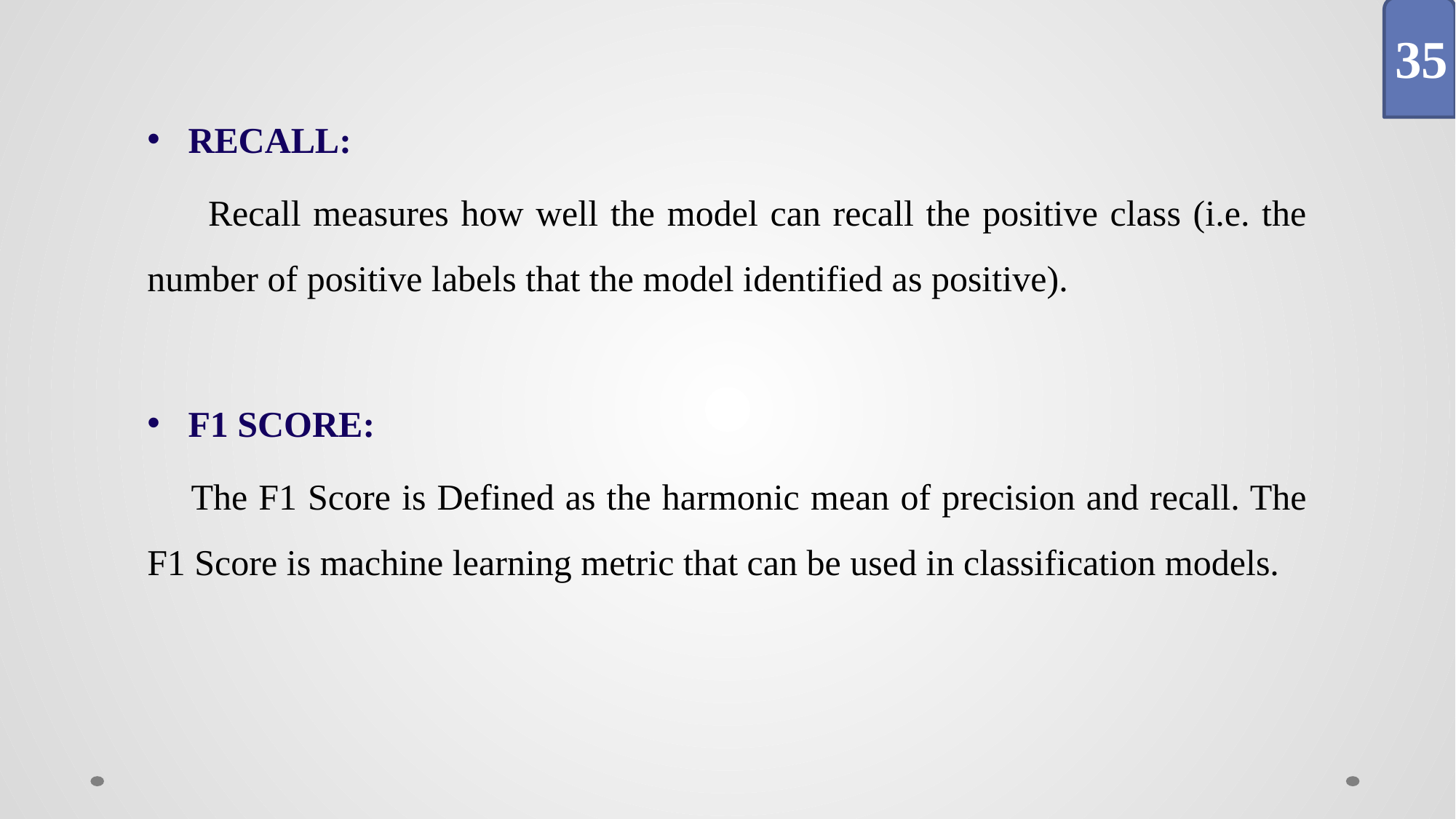

35

RECALL:
     Recall measures how well the model can recall the positive class (i.e. the number of positive labels that the model identified as positive).

F1 SCORE:
    The F1 Score is Defined as the harmonic mean of precision and recall. The F1 Score is machine learning metric that can be used in classification models.